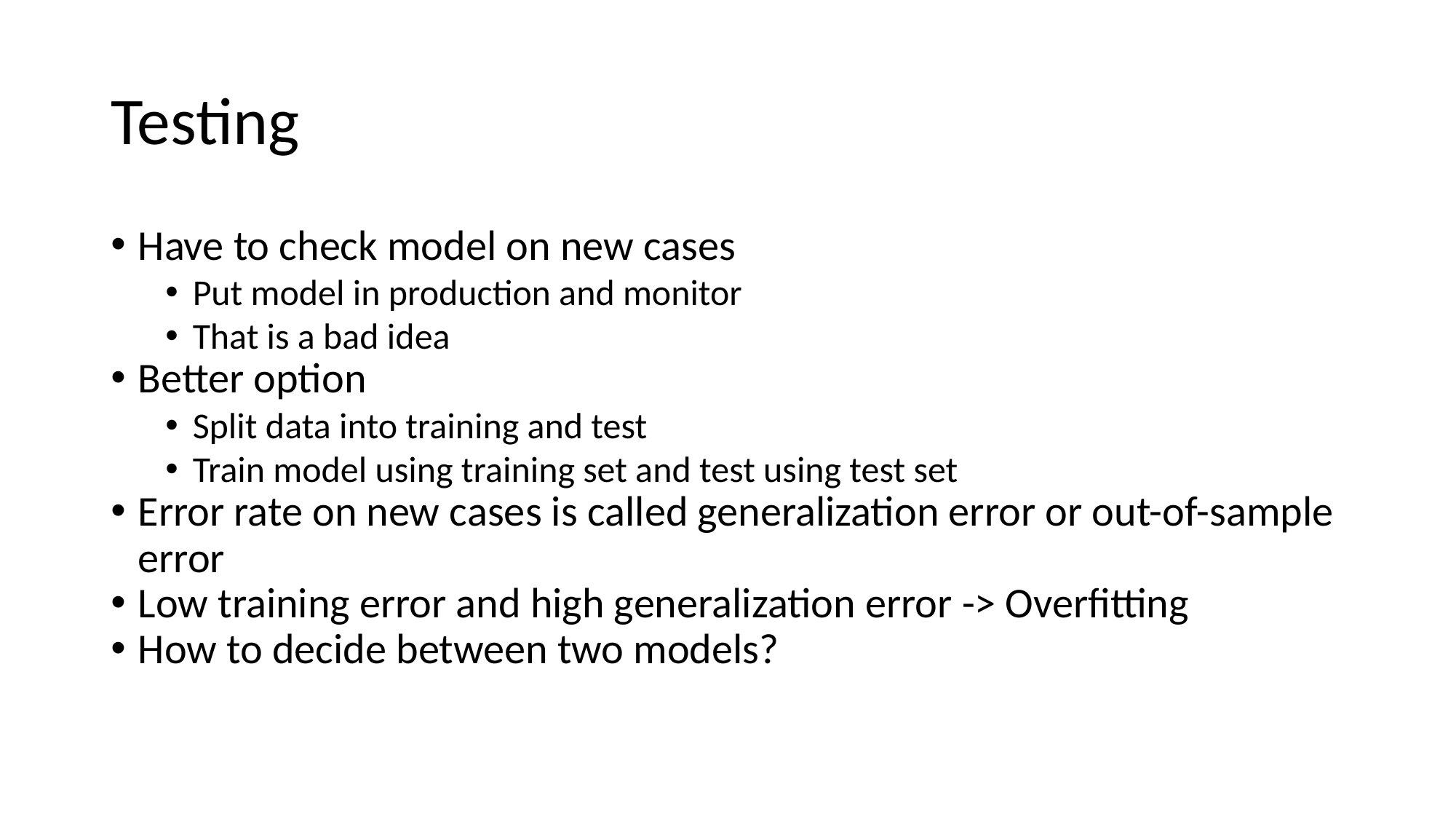

Testing
Have to check model on new cases
Put model in production and monitor
That is a bad idea
Better option
Split data into training and test
Train model using training set and test using test set
Error rate on new cases is called generalization error or out-of-sample error
Low training error and high generalization error -> Overfitting
How to decide between two models?